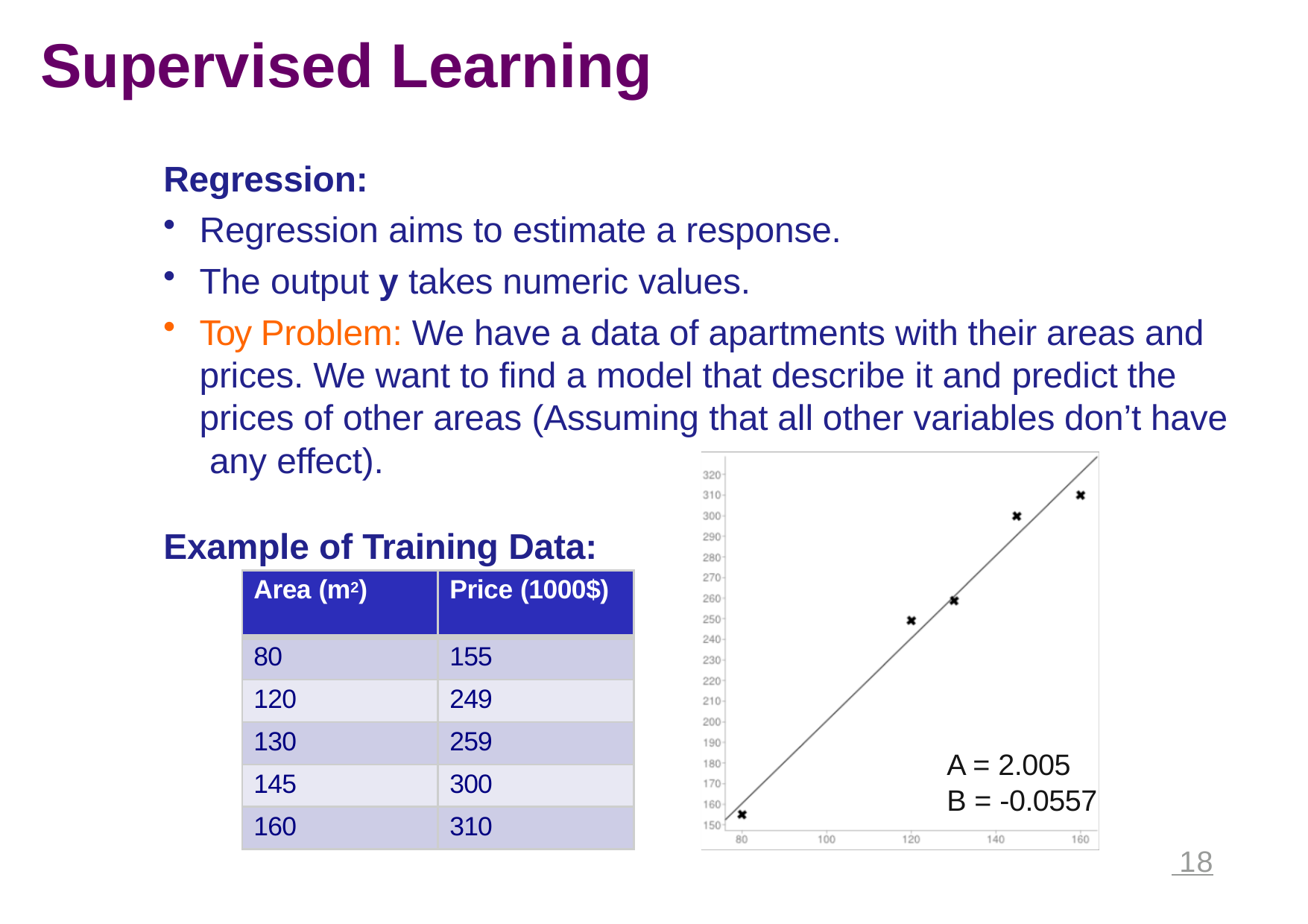

# Supervised Learning
Regression:
Regression aims to estimate a response.
The output y takes numeric values.
Toy Problem: We have a data of apartments with their areas and  prices. We want to find a model that describe it and predict the  prices of other areas (Assuming that all other variables don’t have  any effect).

Example of Training Data:

| Area (m2) | Price (1000$) |
| --- | --- |
| 80 | 155 |
| 120 | 249 |
| 130 | 259 |
| 145 | 300 |
| 160 | 310 |
A = 2.005
B = -0.0557
 18